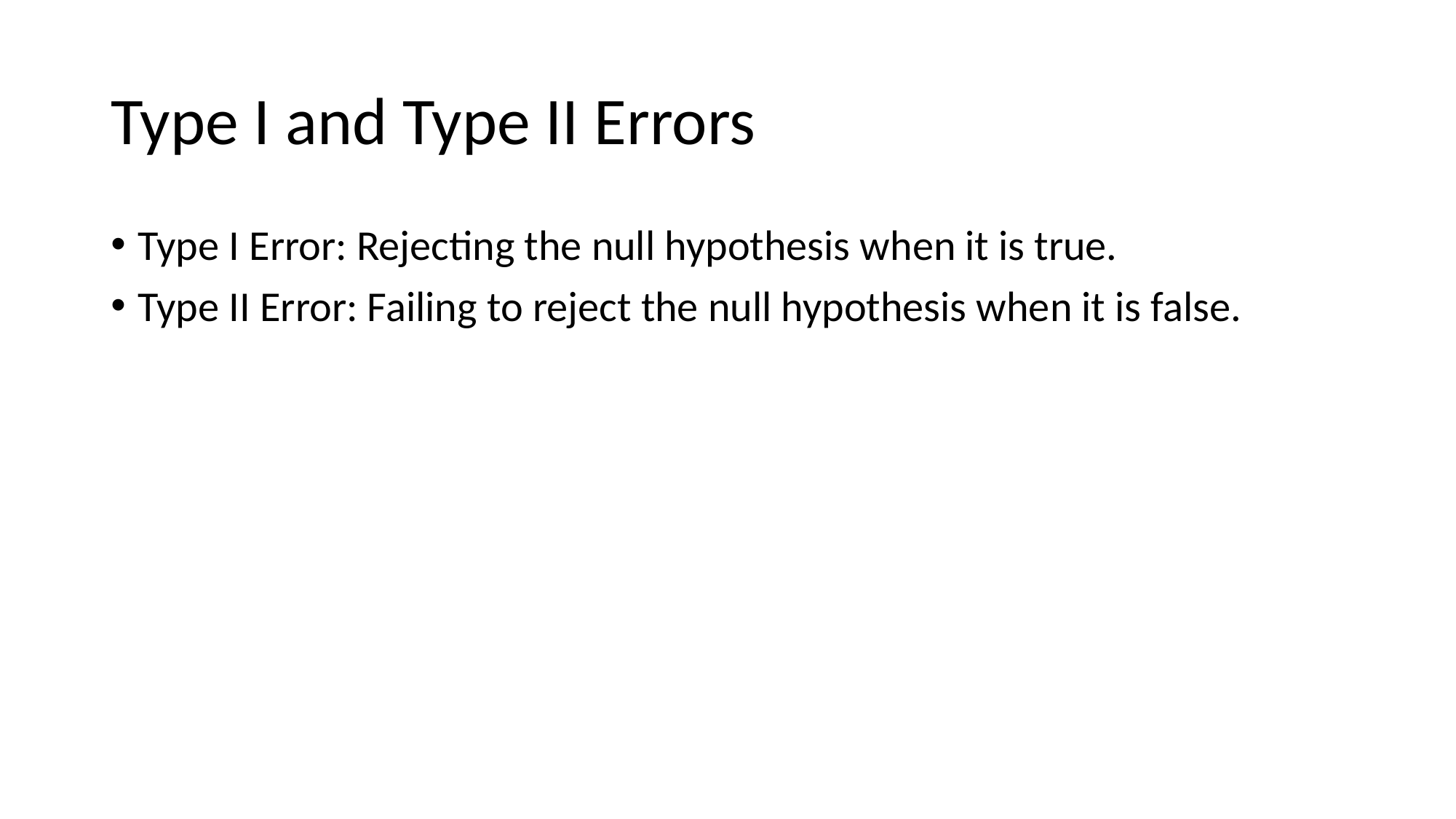

# Type I and Type II Errors
Type I Error: Rejecting the null hypothesis when it is true.
Type II Error: Failing to reject the null hypothesis when it is false.